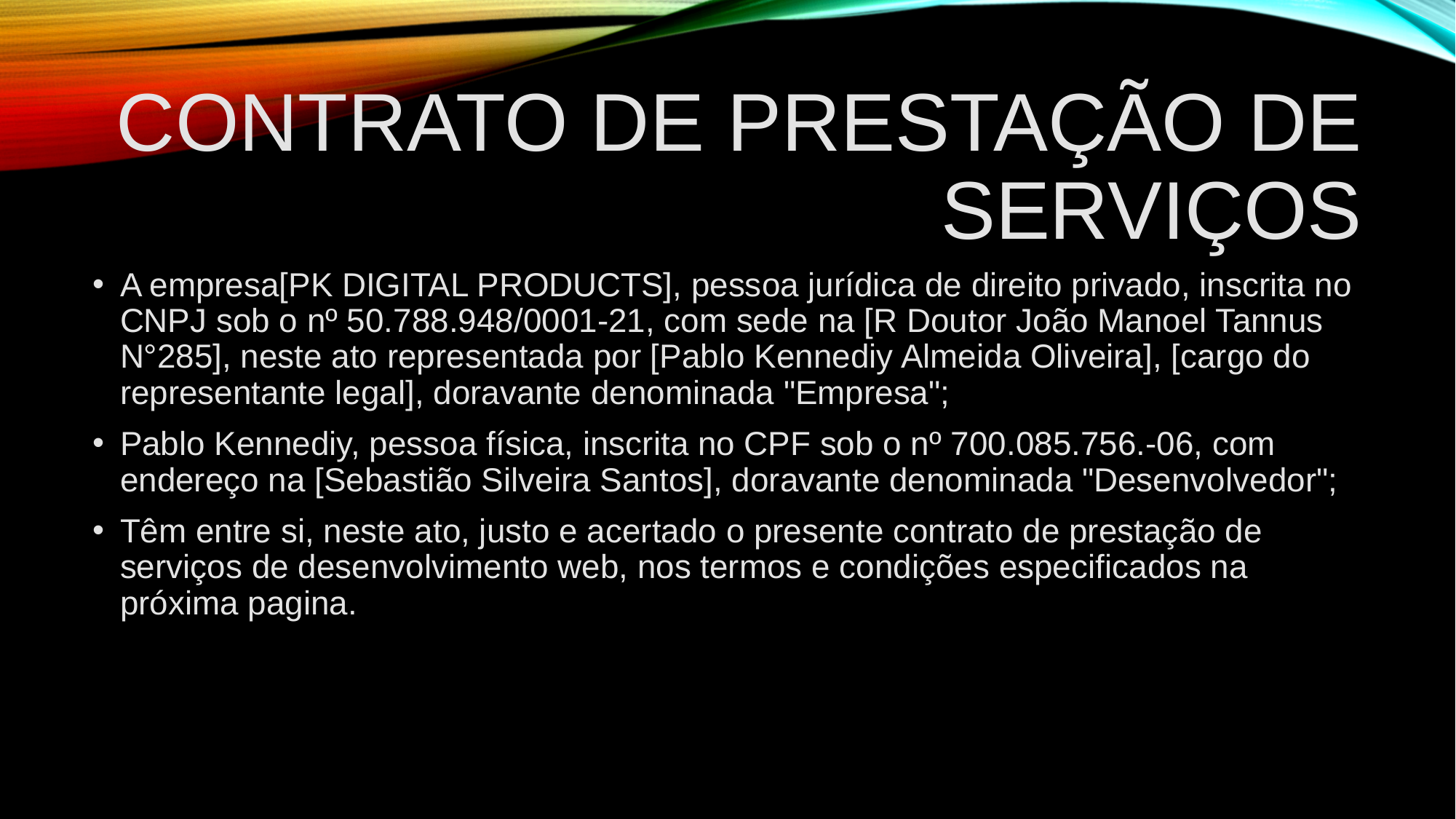

# contrato DE PRESTAÇÃO DE SERVIÇOS
A empresa[PK DIGITAL PRODUCTS], pessoa jurídica de direito privado, inscrita no CNPJ sob o nº 50.788.948/0001-21, com sede na [R Doutor João Manoel Tannus N°285], neste ato representada por [Pablo Kennediy Almeida Oliveira], [cargo do representante legal], doravante denominada "Empresa";
Pablo Kennediy, pessoa física, inscrita no CPF sob o nº 700.085.756.-06, com endereço na [Sebastião Silveira Santos], doravante denominada "Desenvolvedor";
Têm entre si, neste ato, justo e acertado o presente contrato de prestação de serviços de desenvolvimento web, nos termos e condições especificados na próxima pagina.